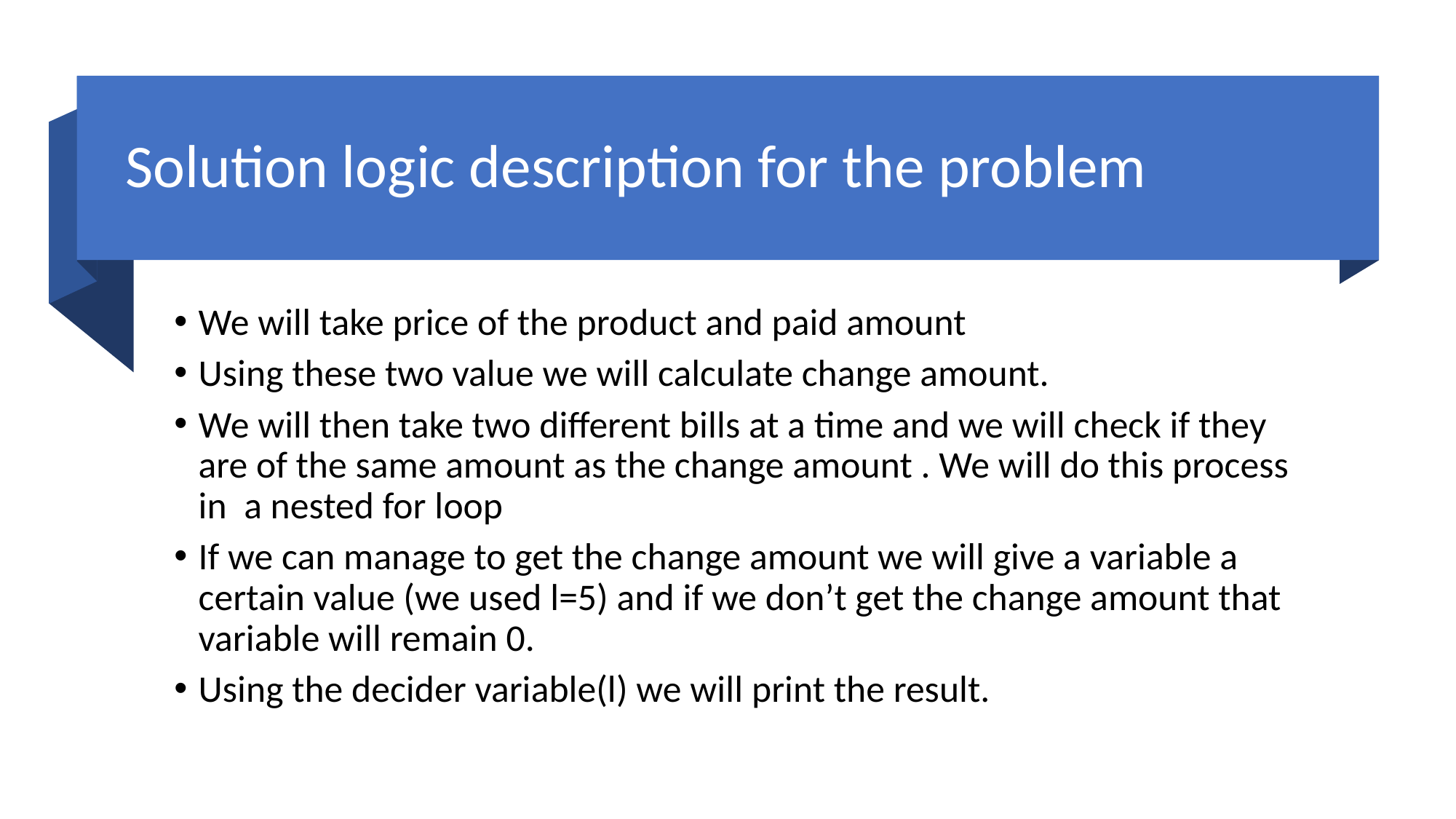

# Solution logic description for the problem

We will take price of the product and paid amount
Using these two value we will calculate change amount.
We will then take two different bills at a time and we will check if they are of the same amount as the change amount . We will do this process in  a nested for loop
If we can manage to get the change amount we will give a variable a certain value (we used l=5) and if we don’t get the change amount that variable will remain 0.
Using the decider variable(l) we will print the result.